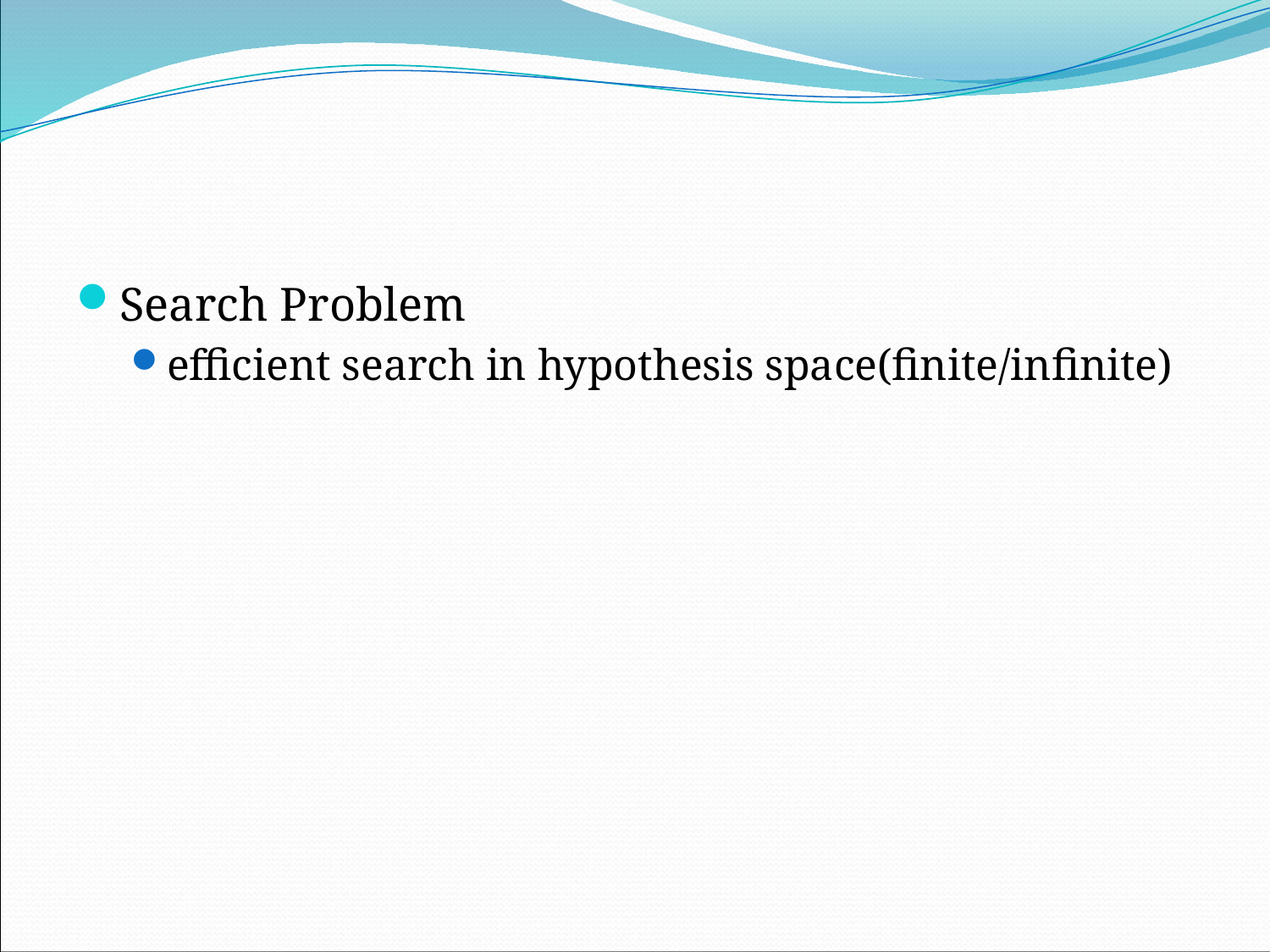

#
Search Problem
efficient search in hypothesis space(finite/infinite)